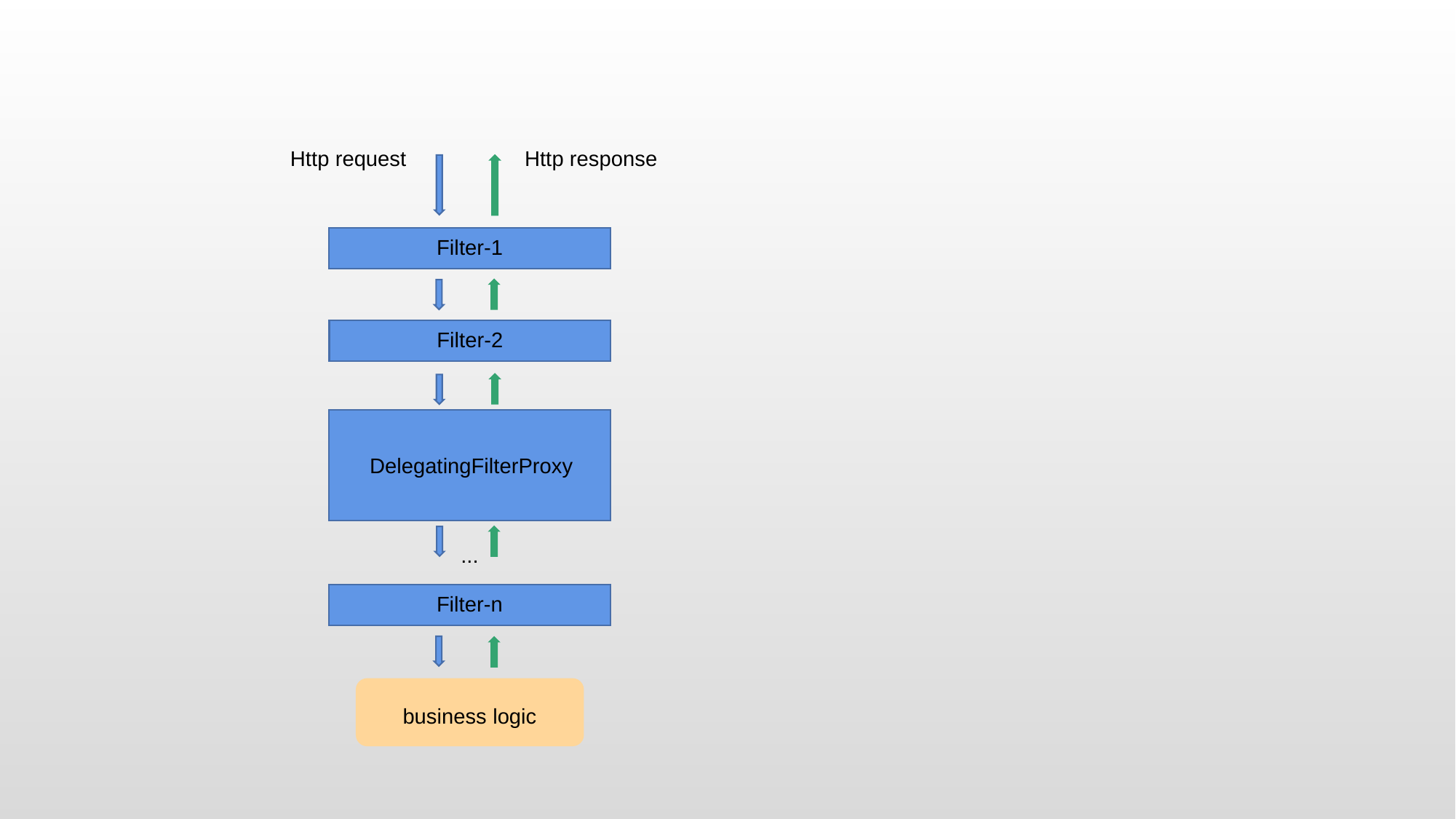

Http request
Http response

Filter-1

Filter-2

DelegatingFilterProxy

...

Filter-n

business logic